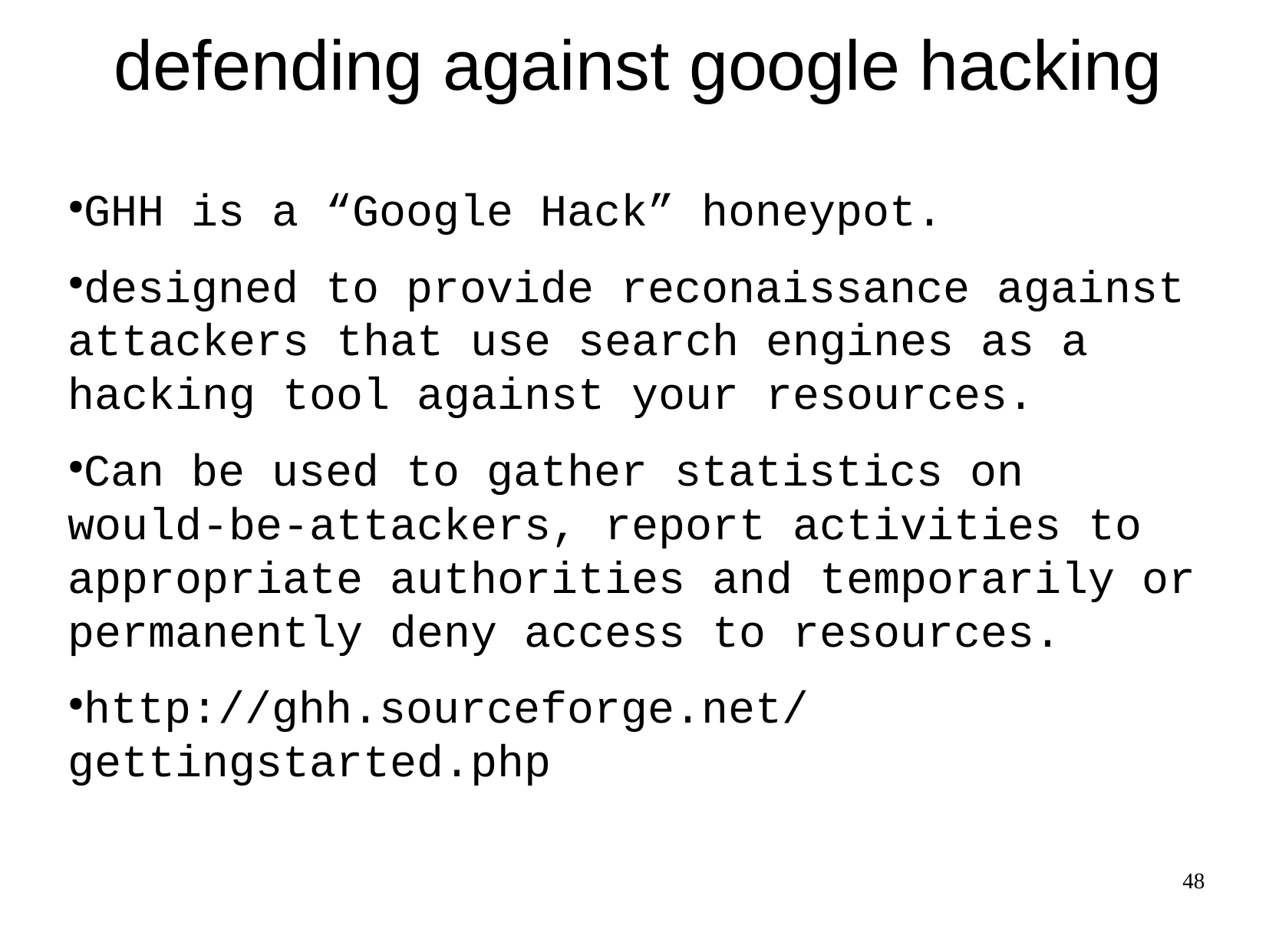

defending against google hacking
GHH is a “Google Hack” honeypot.
designed to provide reconaissance against attackers that use search engines as a hacking tool against your resources.
Can be used to gather statistics on would-be-attackers, report activities to appropriate authorities and temporarily or permanently deny access to resources.
http://ghh.sourceforge.net/gettingstarted.php
48